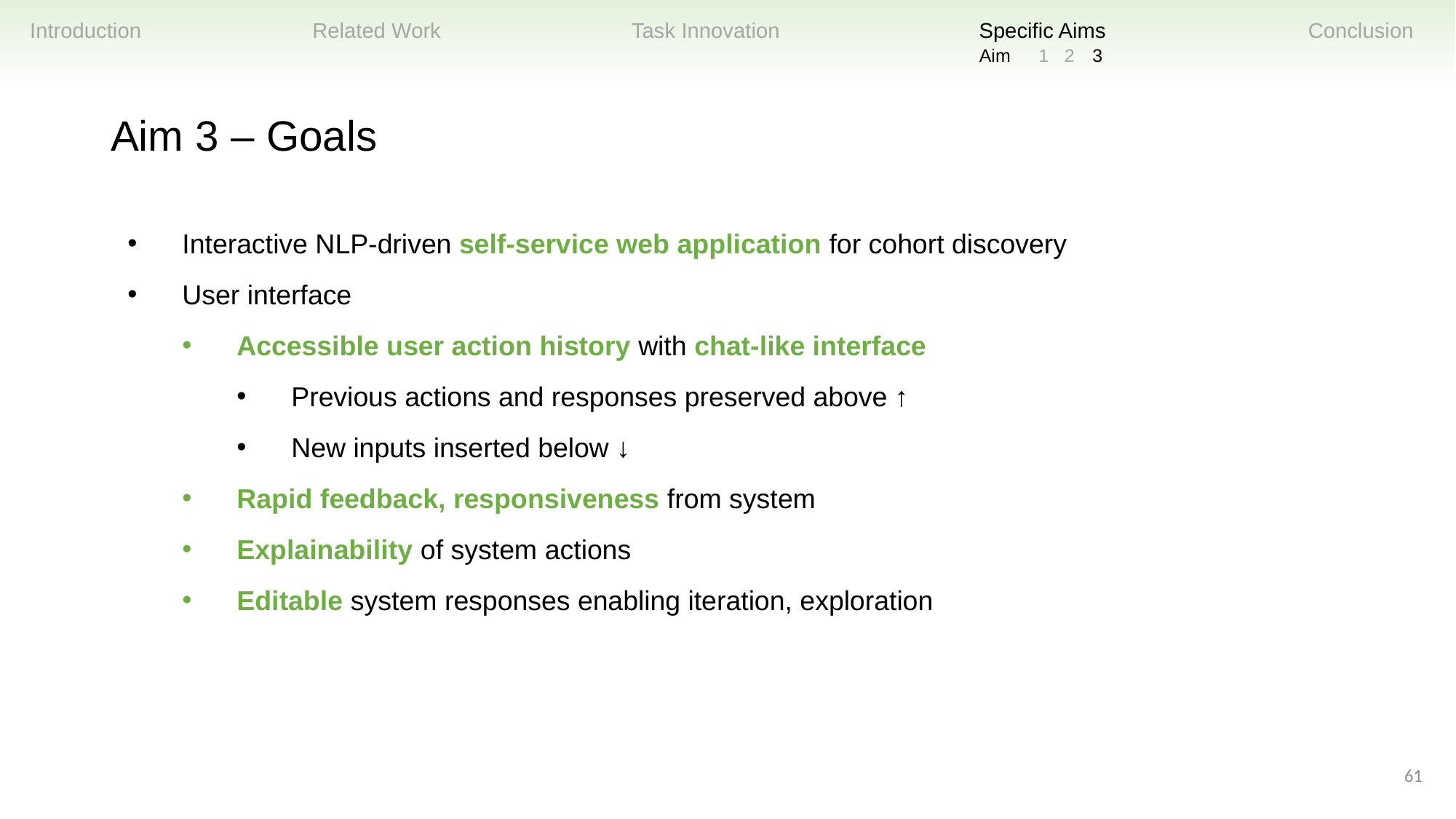

Related Work
Task Innovation
Specific Aims
Introduction
Conclusion
2
3
1
Aim
Aim 3 – Goals
Interactive NLP-driven self-service web application for cohort discovery
User interface
Accessible user action history with chat-like interface
Previous actions and responses preserved above ↑
New inputs inserted below ↓
Rapid feedback, responsiveness from system
Explainability of system actions
Editable system responses enabling iteration, exploration
61